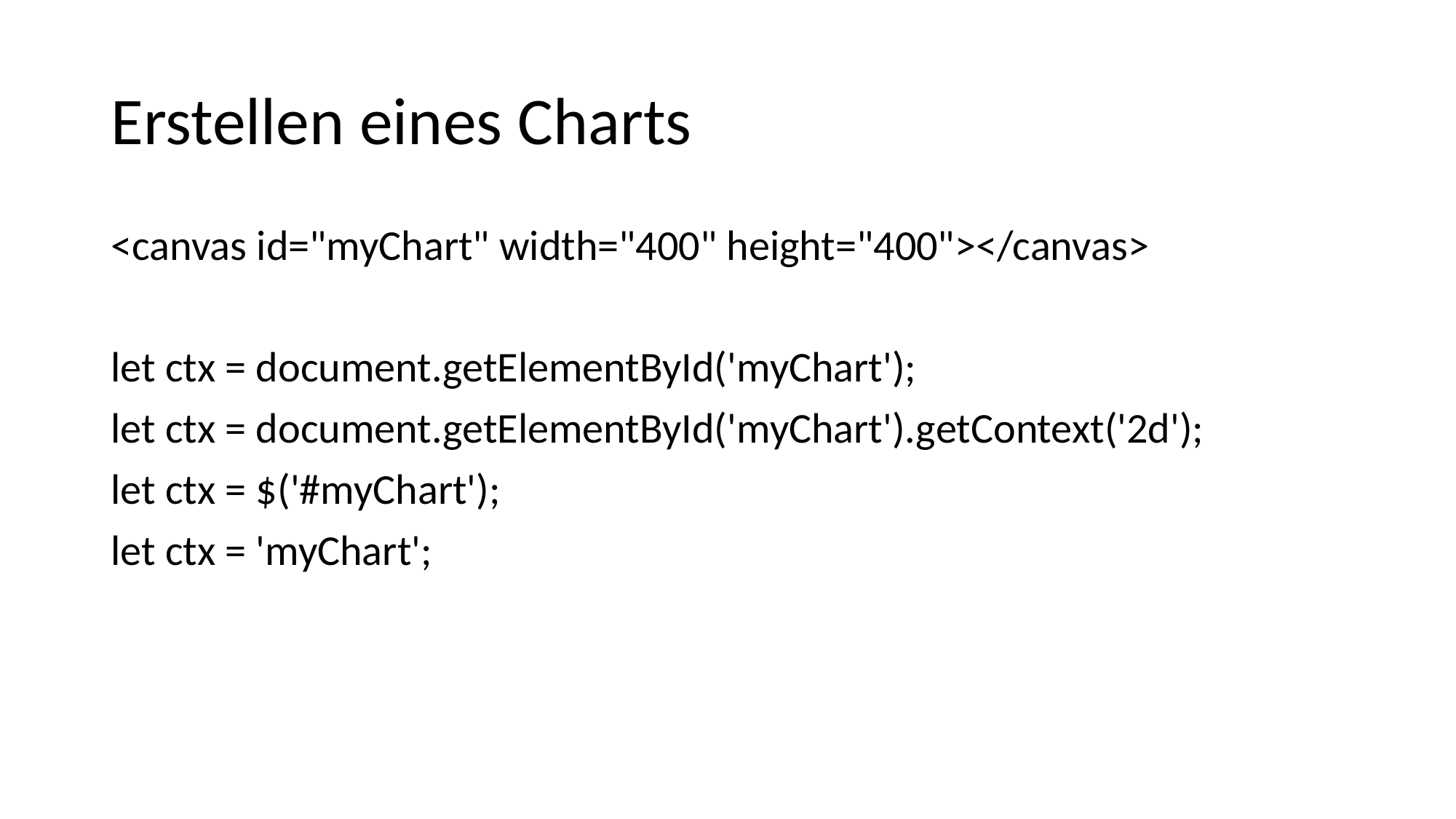

# Erstellen eines Charts
<canvas id="myChart" width="400" height="400"></canvas>

let ctx = document.getElementById('myChart');
let ctx = document.getElementById('myChart').getContext('2d');
let ctx = $('#myChart');
let ctx = 'myChart';